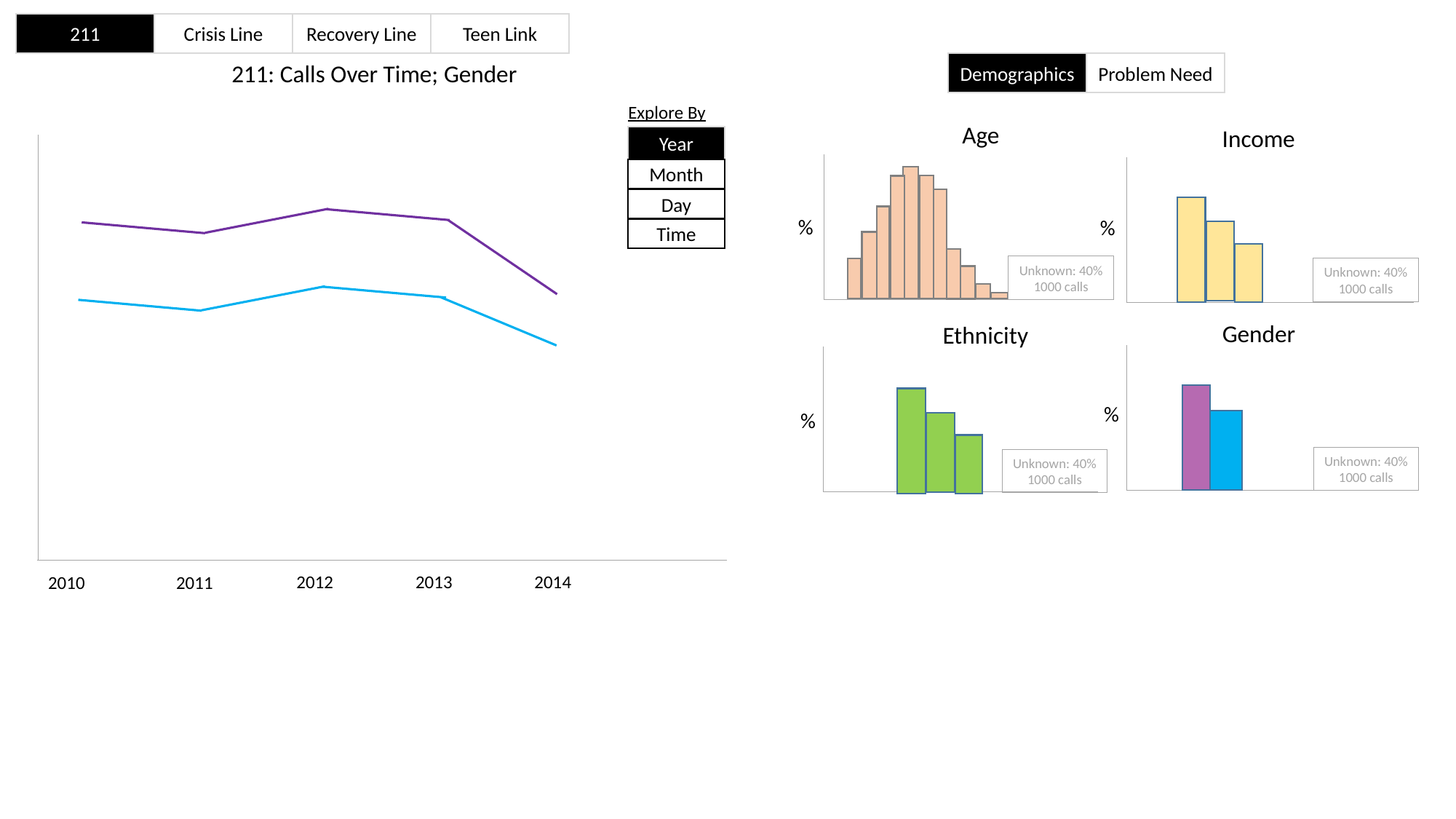

211
Crisis Line
Recovery Line
Teen Link
211: Calls Over Time; Gender
Demographics
Problem Need
Explore By
Age
Income
Year
Month

Day

%
%
Time

Unknown: 40%
1000 calls
Unknown: 40%
1000 calls
Gender
Ethnicity

%
%

Unknown: 40%
1000 calls
Unknown: 40%
1000 calls
2014
2013
2012
2011
2010